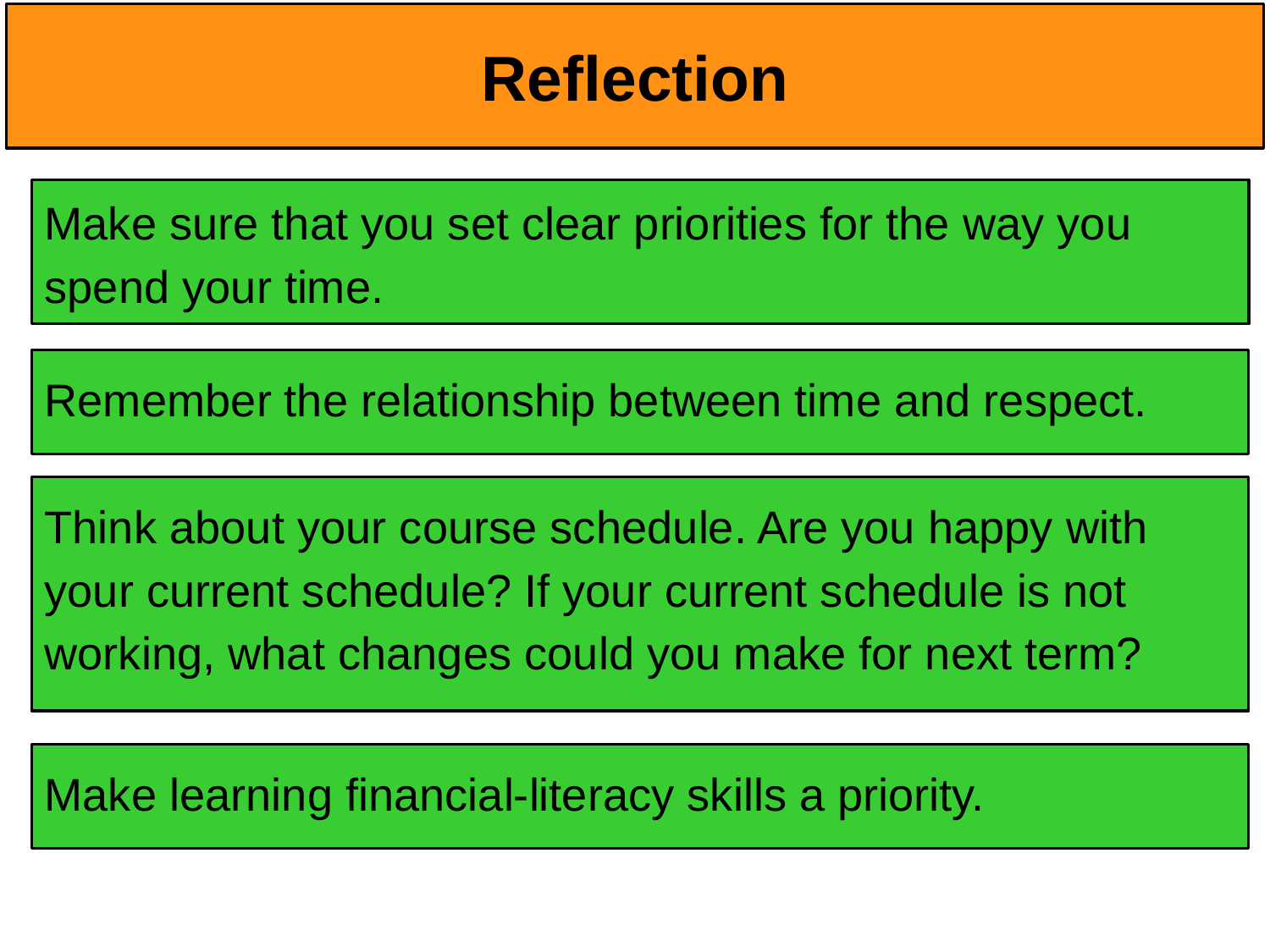

# Reflection
Make sure that you set clear priorities for the way you spend your time.

Remember the relationship between time and respect.

Think about your course schedule. Are you happy with your current schedule? If your current schedule is not working, what changes could you make for next term?

Make learning financial-literacy skills a priority.